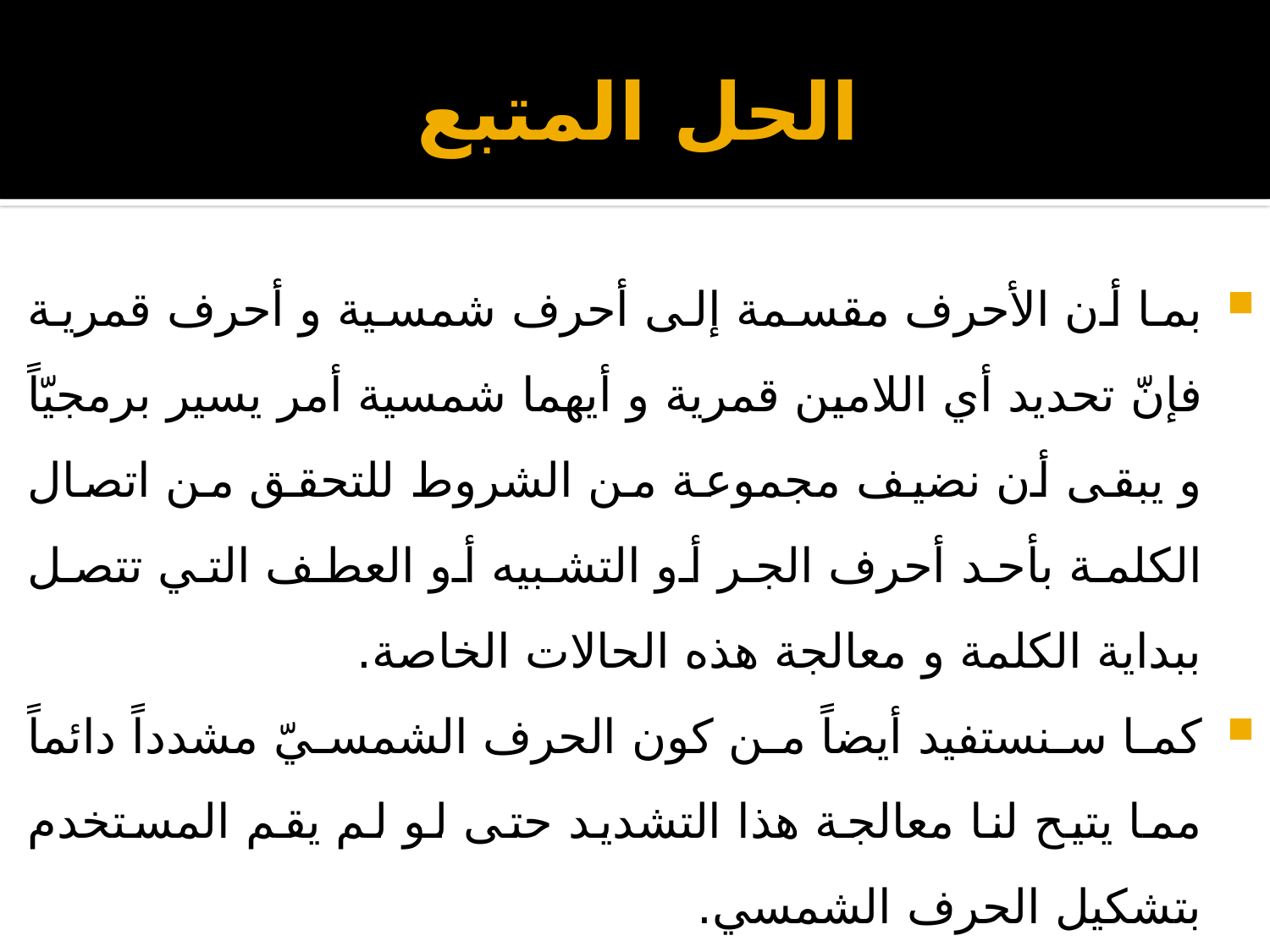

# الحل المتبع
بما أن الأحرف مقسمة إلى أحرف شمسية و أحرف قمرية فإنّ تحديد أي اللامين قمرية و أيهما شمسية أمر يسير برمجيّاً و يبقى أن نضيف مجموعة من الشروط للتحقق من اتصال الكلمة بأحد أحرف الجر أو التشبيه أو العطف التي تتصل ببداية الكلمة و معالجة هذه الحالات الخاصة.
كما سنستفيد أيضاً من كون الحرف الشمسيّ مشدداً دائماً مما يتيح لنا معالجة هذا التشديد حتى لو لم يقم المستخدم بتشكيل الحرف الشمسي.